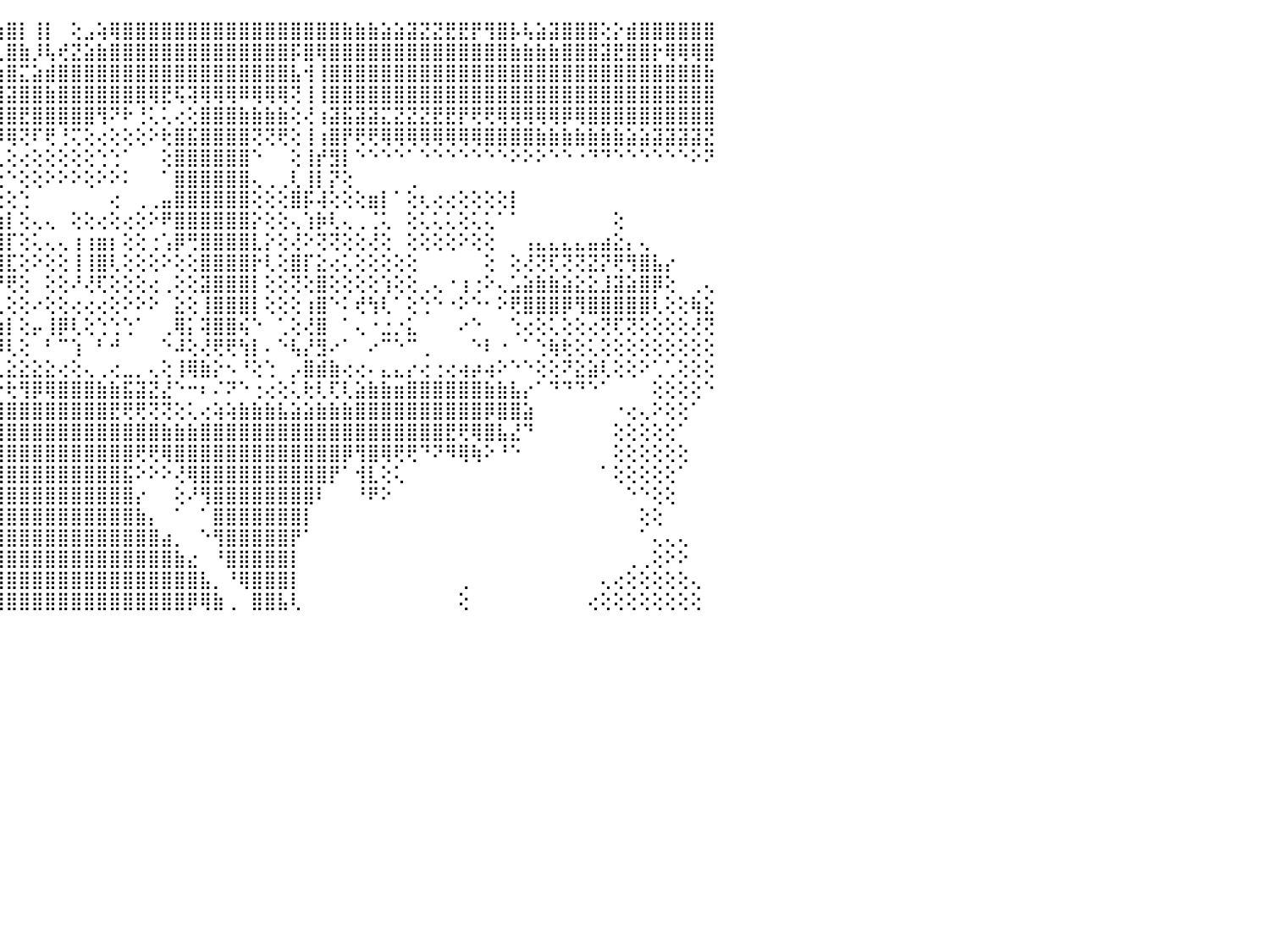

⠕⠑⠁⠑⠁⠁⠁⠁⠁⠑⠑⠕⠝⢟⢿⣿⣿⣿⣿⣿⣿⣿⣿⣿⣿⣿⣿⣿⢟⣵⣿⣿⣿⣿⣿⡿⢟⢝⢕⣿⡕⢸⣿⣿⢵⣿⡇⢸⡇⠀⢕⣠⢵⢿⣿⣿⣿⣿⣿⣿⣿⣿⣿⣿⣿⣿⣿⣿⣿⣿⣿⣷⣷⣷⣵⣵⣽⣝⣝⣟⣟⡟⢻⣿⡧⢧⣵⣽⣿⣿⣿⢕⡕⣾⣿⣿⣿⣿⣿⣿⠀
⠀⠀⠀⠀⠀⠀⠀⠀⠀⠀⠀⠀⠀⠀⠑⢹⣿⣿⣿⣾⣾⣿⣿⣿⣿⣿⣿⣿⣿⣿⣿⣿⣿⡿⢫⡕⢕⢅⢔⣿⡧⢼⣯⡕⢀⣿⣷⡸⢧⢞⣝⣵⣷⣿⣿⣿⣿⣿⣿⣿⣿⣿⣿⣿⣿⣿⣿⡯⣿⢿⣿⣿⣿⣿⣿⣿⣿⣿⣿⣿⣿⣿⣿⣿⣷⣷⣷⣷⣿⣿⣿⣽⣟⣿⣿⡗⢿⢿⢿⣿⠀
⠀⠀⠀⠀⠀⠀⠀⠀⠀⠀⠀⠀⠀⠀⠀⠀⢜⣿⣿⣟⢿⣿⣿⣿⣿⣿⣿⣿⣿⣿⡿⡟⢹⣧⢱⣷⢡⢕⢕⢿⡅⢸⣿⣿⢵⣿⣍⣵⣾⣿⣿⣿⣿⣿⣿⣿⣿⣿⣿⣿⣿⣿⣿⣿⣿⣿⣿⣧⢺⢸⣿⣿⣿⣿⣿⣿⣿⣿⣿⣿⣿⣿⣿⣿⣿⣿⣿⣿⣿⣿⣿⣿⣿⣿⣿⣿⣿⣿⣿⣷⠀
⠀⠀⠀⠀⠀⠀⠀⠀⠀⠀⠀⠀⠀⠀⠀⠀⠀⢜⣿⣿⣿⣿⣿⣿⣿⣿⣿⣿⢟⢕⢑⣷⢸⡿⢼⣿⢽⢇⢕⣺⢧⢺⣿⣷⣾⣽⣿⣿⣷⣿⣿⣿⣿⣿⣿⣿⢿⣟⢯⢽⢿⢿⢿⠿⢿⢿⢿⢝⢸⢸⣿⣿⣿⣿⣿⣿⣿⣿⣿⣿⣿⣿⣿⣿⣿⣿⣿⣿⣿⣿⣿⣿⣿⣿⣿⣿⣿⣿⣿⣿⠀
⠀⠀⠀⠀⠀⠀⠀⠀⠀⠀⠀⠀⠀⢀⢀⣄⣔⣱⣷⣷⣷⣿⣿⣿⣿⣯⣿⣿⣷⢕⢕⡟⢹⣧⠕⡿⠜⣃⣹⣼⣿⣿⣿⣿⣿⣿⣟⣿⣿⣿⣿⣿⢻⠝⠗⢘⢅⢅⢔⢕⣿⣿⣿⣷⣷⣷⣷⢕⢜⢰⣽⣯⣽⣽⣍⣝⣝⣝⣟⣟⡟⢟⢟⢿⢿⢿⢿⢿⡿⢿⣿⣿⣿⣿⣿⣿⣿⣿⣿⣿⠀
⠀⠀⠀⠀⠀⠀⠀⢀⢀⢀⢔⢕⢕⣵⣷⢿⢿⢿⡿⣿⣿⣿⣿⣿⣿⣿⣿⣿⣿⢸⣇⡻⢾⣏⣽⢵⣿⣿⣿⣿⣿⣿⣿⣿⡿⢿⢝⠏⢟⢘⢍⢕⢔⢕⢕⢕⠕⢗⣿⣯⣿⣿⣿⣿⢝⢝⢟⢕⢸⢰⣿⡟⢟⢟⢿⢿⢿⢿⢿⢿⢿⢿⣿⣿⣿⣿⣷⣷⣷⣷⣷⣷⣷⣵⣵⣽⣽⣽⣽⣝⠀
⠀⠀⠀⠀⠀⠀⢄⢕⢕⢕⢕⠕⢜⢟⢕⢕⣵⢕⢸⣿⣿⣿⣿⣿⡿⢟⢿⣿⣜⣫⣵⣾⣿⣾⡧⣹⣿⣿⣿⣿⢟⠟⢝⢙⢅⢕⢔⢕⢕⢕⢕⢕⢑⢑⠁⠀⠀⢕⣿⣿⣿⣿⣿⣿⠑⠀⠀⢕⢸⡞⣻⡇⠑⠑⠑⠑⠁⠑⠑⠑⠑⠑⠑⠑⠕⠕⠕⠑⠑⠐⠙⠙⠑⠑⠑⠑⠑⠑⠕⠝⠀
⠀⣄⢤⢄⢄⢄⢄⢄⢅⢅⣅⣜⣕⡕⢕⠅⣕⡕⡟⡇⡟⢟⢟⢏⢕⢕⢕⣿⣿⣿⣿⣿⡿⢿⢟⠏⢝⢕⢅⢕⢔⢕⢕⢕⢑⠑⢕⢕⠕⠕⠕⢕⠕⠕⠅⠀⠀⠁⣿⣿⣿⣿⣿⣿⢄⢀⢀⢇⢸⡇⡝⢕⠀⠀⠀⠀⢀⠀⠀⠀⠀⠀⠀⠀⠀⠀⠀⠀⠀⠀⠀⠀⠀⠀⠀⠀⠀⠀⠀⠀⠀
⢠⢕⢕⢕⢕⠕⢕⢕⢕⢑⣿⣿⣿⣿⣿⣷⣾⡇⡕⣻⣇⢕⢕⢕⢕⠕⢕⢻⢿⠟⢙⢕⢅⢔⠔⠕⠑⢑⢕⢕⠔⠕⡕⢕⢕⢕⢑⠀⠀⠀⠀⠀⠀⢔⠀⢀⢀⣤⣿⣿⣿⣿⣿⣿⢕⢕⢕⣿⡯⢼⢕⢕⢕⣶⡇⠁⢕⢆⢔⢔⢕⢕⢕⢕⡇⠀⠀⠀⠀⠀⠀⠀⠀⠀⠀⠀⠀⠀⠀⠀⠀
⠀⠕⢕⢕⢑⡝⢕⢕⢕⢔⢕⢜⢕⢕⢕⢝⢿⡇⢕⢏⡕⢕⠑⠑⠑⠑⡑⢕⠕⠑⢕⢕⠕⡕⢕⢔⠀⠀⠀⠀⠀⠀⡇⣾⣷⡇⢕⢄⢄⠀⢕⢕⢔⢕⢔⢕⠕⠟⣿⣿⣿⣿⣿⣿⡕⢕⢕⢄⢱⡷⢇⢄⢀⢈⢅⠀⢕⢅⢅⢅⢕⢅⢅⠁⠁⠀⠀⠀⠀⠀⠀⠀⢕⠀⠀⠀⠀⠀⠀⠀⠀
⠀⢄⢕⢕⢞⢗⢕⢕⢕⢕⢕⢕⢕⢕⢕⢕⢕⢽⢷⣿⣿⣦⢵⢵⢕⢁⢕⡕⢕⢔⢕⢕⢕⢑⢕⢕⢄⡄⢔⢕⢸⠗⢕⢼⣿⡏⢕⢅⢄⢄⢰⢰⣶⡆⢕⢕⢐⢡⡿⢛⣿⣿⣿⣿⣇⡕⢕⢜⠕⢝⢝⢕⢕⢜⢕⠀⢕⢕⢕⢕⠕⢕⢕⠀⠀⢠⣄⣄⣄⣄⣤⣴⣕⡄⢄⠀⠀⠀⠀⠀⠀
⣑⣵⣕⢕⢕⢕⢕⢕⢕⢕⢕⢕⢕⢕⢕⢕⢕⢕⢱⢾⣿⣿⣷⣷⣷⢇⢕⢕⢕⢕⣷⡇⢱⢕⢕⢕⢕⢔⢔⢕⢕⠀⢕⢌⣽⣏⢕⠕⢕⢕⢸⢸⣿⢇⢕⢕⢕⠕⢕⢕⣿⣿⣿⣿⡗⢇⢕⣿⡏⣕⢔⢅⢕⢕⢕⢕⢕⠀⠀⠀⠀⠀⢕⠀⢕⢜⢝⢏⢝⢝⣝⡝⢟⢻⣿⣧⡔⠀⠀⠀⠀
⣿⣿⣿⡇⢕⢕⢕⢕⢕⢕⢕⢕⢕⢕⢕⢕⢕⢕⢕⣸⣽⣽⣵⣕⢱⢕⢕⣵⡵⠗⠷⠷⠷⣕⣵⣵⣵⣵⣵⢤⢕⢔⢕⡸⡟⢟⢕⠀⢕⢕⠜⢜⢏⢕⢕⢕⢔⢀⢕⢕⣽⣿⣿⣿⡇⢕⢕⢝⢕⣿⢕⢕⢕⢕⢱⢕⢕⢀⢄⠐⢰⢐⠕⢄⣡⣵⣷⣷⣵⣕⣕⣸⣽⣵⣿⡿⢕⠀⢀⢄⠀
⣿⡿⢏⢕⢕⢕⢕⢕⢕⢕⢕⢕⢕⢕⣕⣕⢕⣱⡷⢯⠵⠔⠀⢀⣡⢕⣕⢕⡇⠕⢑⡤⢎⢕⢕⣕⡼⢷⣰⡔⢀⢀⢀⢈⢇⢕⢕⠔⢕⢕⢔⢔⢔⢕⠕⠕⠕⠀⣕⢕⢸⣿⣿⣿⡇⢕⢕⢕⢰⣿⠑⠅⢞⢳⢇⠁⢕⢑⠑⠐⠕⠑⠂⠕⢟⣿⣿⣿⡿⢻⣿⣿⣿⣿⣿⢇⢕⢕⢷⣕⠀
⡿⢇⣕⡕⢕⢕⢕⢕⢕⢕⣱⣕⣀⡜⠝⠏⢕⢕⠕⠁⠀⠄⠈⠹⢏⣁⡡⢔⡑⢰⢿⣿⣿⣿⣿⣿⣷⣾⣿⣿⣿⣷⣿⣷⣷⡇⢕⡤⢸⡿⢇⢕⢑⢑⢑⠁⠀⢀⢿⡅⢽⣿⣿⢮⠑⠀⢁⢕⢜⣿⠀⠁⢄⠐⣐⡐⣅⠀⠀⠀⠔⠑⠀⠀⢑⢔⢕⢅⢕⢕⢔⢝⢏⢝⢕⢕⢕⢕⢜⢝⠀
⣱⣕⢝⢕⢕⢕⢕⢕⢕⠜⢟⢻⢟⢟⠻⠗⠖⡴⢤⠄⢀⢀⢀⢀⠕⠑⢑⠁⠑⠁⠘⢻⢿⠏⠀⠻⠿⢿⠿⠿⠿⠿⠿⠿⠿⢇⢕⠀⠃⠉⢱⠀⠃⠚⠀⠀⠀⠑⠼⢕⢜⢟⢟⢳⡇⠄⠑⢧⡜⣻⠔⠁⠀⠔⠉⠑⠉⢀⠀⠀⠀⠑⠇⠐⠀⠁⢑⢷⢗⢕⢅⢕⢕⢕⢕⢕⢕⢕⢕⢕⠀
⠈⠻⢷⣵⣵⣵⣱⣵⣿⣷⡕⢕⠕⢱⣰⡕⢕⠝⢕⢕⢆⢐⢝⢗⢗⢖⢰⢤⢄⢄⢀⢐⠐⠀⠀⠀⠀⠁⠁⠁⠁⠁⠁⠁⢁⣕⣕⣕⣕⢔⢕⢄⢀⢔⣀⡀⢄⢕⢸⢿⣷⡕⠢⠘⢕⢑⠀⡠⣿⣾⣷⢔⢔⠄⣄⣄⡔⢔⢐⢔⢴⡴⢴⠕⠑⠑⢕⢕⠝⣕⣵⢇⢕⢕⠕⢁⢁⢕⢕⢕⠀
⠀⠀⠁⠙⠻⣿⣿⣿⣿⣿⡇⢕⠀⠀⢻⣿⣷⣵⣵⡕⣑⣕⣇⡼⢇⣇⣥⣪⣵⣗⣇⣕⡵⣕⢔⢔⢔⢔⢔⢔⡔⣔⣔⢔⡔⢗⢻⡿⢿⣿⣿⣿⣷⣷⣯⣽⣝⣜⠑⠒⠆⠌⠝⠑⢐⢔⢕⢅⢗⢇⢏⢇⣵⣷⣷⣶⣿⣿⣿⣿⣿⣿⣷⣷⣧⡔⠁⠙⠙⠙⠑⠁⠀⠀⠀⢕⢕⢕⢕⠑⠀
⠀⠀⠀⠀⠀⠀⠉⠛⠛⠛⠑⠀⠐⠀⠁⢿⣿⣿⣿⣿⣿⣿⣿⣿⣿⣿⣿⣿⣿⣿⣿⣿⣿⣿⣿⣿⣿⣿⣿⣿⣿⣿⣿⣿⣿⣿⣿⣿⣿⣿⣿⣿⣿⣟⢟⢟⢝⢝⢕⢅⢔⢵⢵⣷⣷⣷⣧⣵⣵⣷⣷⣷⣿⣿⣿⣿⣿⣿⣿⣿⣿⣿⡿⣿⣿⣵⠀⠀⠀⠀⠀⠀⠐⢔⢄⠕⢕⢕⠁⠀⠀
⠀⠀⠀⠀⠀⠀⠀⠀⠀⠀⠀⠀⠀⠀⠀⢸⣿⣿⣿⣿⣿⣿⣿⣿⣿⣿⣿⣿⣿⣿⣿⣿⢿⢟⢟⢟⢻⢿⣟⣏⣿⣿⣿⣿⣿⣿⣿⣿⣿⣿⣿⣿⣿⣿⣿⣿⣿⣷⣷⣷⣿⣿⣿⣿⣿⣿⣿⣿⣿⣿⣿⣿⣿⣿⣿⣿⣿⣿⣿⣟⢟⢿⣿⣧⣜⠙⠀⠀⠀⠀⠀⠀⢕⢕⢕⢕⢕⠁⠀⠀⠀
⠀⠀⠀⠀⠀⠀⠀⠀⠀⠀⠀⠀⠀⠀⠀⠘⣿⣿⣿⣿⣿⣿⣿⣿⣿⣿⣿⣿⣿⣿⣿⣿⣿⣿⣿⣿⣿⣿⣿⣿⣿⣿⣿⣿⣿⣿⣿⣿⣿⣿⣿⣿⣿⣿⣿⢟⢟⢿⣿⣿⣿⣿⣿⣿⣿⣿⣿⣿⣿⣿⣿⡿⢻⣿⢿⢟⢟⠙⠝⠻⢿⢷⠕⠘⠑⠀⠀⠀⠀⠀⠀⠀⢕⢕⢕⢕⢕⢕⠀⠀⠀
⠀⠀⠀⠀⠀⠀⠀⠀⠀⠀⠀⠀⠀⠀⠀⠀⣿⣿⣿⣿⣿⣿⣿⣿⣿⣿⣿⣿⣿⣿⣿⣿⣿⣿⣿⣿⣿⣿⣿⣿⣿⣿⣿⣿⣿⣿⣿⣿⣿⣿⣿⣿⣿⣿⣯⠕⠕⠕⢜⢿⣿⣿⣿⣿⣿⣿⣿⣿⣿⣿⡟⠁⢺⣇⢕⢅⠀⠀⠀⠀⠀⠀⠀⠀⠀⠀⠀⠀⠀⠀⠀⠁⢕⢕⢕⢕⢕⠁⠀⠀⠀
⠀⠀⠀⠀⠀⠀⠀⠀⠀⠀⠀⠀⠀⠀⠀⠀⢻⣿⣿⣿⣿⣿⣿⣿⣿⣿⣿⣿⣿⣿⣿⣿⣿⣿⣿⣿⣿⣿⣿⣿⣿⣿⣿⣿⣿⣿⣿⣿⣿⣿⣿⣿⣿⣿⣿⡔⠀⠀⢕⠜⢻⣿⣿⣿⣿⣿⣿⣿⣿⠇⠀⠀⠘⠟⠕⠀⠀⠀⠀⠀⠀⠀⠀⠀⠀⠀⠀⠀⠀⠀⠀⠀⠀⠑⠑⢕⢕⠀⠀⠀⠀
⠀⠀⠀⠀⠀⠀⠀⠀⠀⠀⠀⠀⠀⠀⠀⠀⠜⣿⣿⣿⣿⣿⣿⣿⣿⣿⣿⣿⣿⣿⣿⣿⣿⣿⣿⣿⣿⣿⣿⣿⣿⣿⣿⣿⣿⣿⣿⣿⣿⣿⣿⣿⣿⣿⣿⣷⡄⠀⠁⠀⠁⣿⣿⣿⣿⣿⣿⣿⡇⠀⠀⠀⠀⠀⠀⠀⠀⠀⠀⠀⠀⠀⠀⠀⠀⠀⠀⠀⠀⠀⠀⠀⠀⠀⢕⢕⠀⠀⠀⠀⠀
⠀⠀⠀⠀⠀⠀⠀⠀⠀⠀⠀⠀⠀⠀⠀⠀⠔⠝⣿⣿⣿⣿⣿⣿⣿⣿⣿⣿⣿⣿⣿⣿⣿⣿⣿⣿⣿⣿⣿⣿⣿⣿⣿⣿⣿⣿⣿⣿⣿⣿⣿⣿⣿⣿⣿⣿⣿⣴⡀⠀⠑⢻⣿⣿⣿⣿⣿⡟⠁⠀⠀⠀⠀⠀⠀⠀⠀⠀⠀⠀⠀⠀⠀⠀⠀⠀⠀⠀⠀⠀⠀⠀⠀⠀⠁⢄⢄⢄⠀⠀⠀
⠀⠀⠀⠀⠀⠀⠀⠀⠀⠀⠀⠀⠀⠀⠀⠀⠀⢀⣽⣿⣿⣿⣿⣿⣿⣿⣿⣿⣿⣿⣿⣿⣿⣿⣿⣿⣿⣿⣿⣿⣿⣿⣿⣿⣿⣿⣿⣿⣿⣿⣿⣿⣿⣿⣿⣿⣿⣿⣷⣔⠀⠘⣿⣿⣿⣿⣿⡇⠀⠀⠀⠀⠀⠀⠀⠀⠀⠀⠀⠀⠀⠀⠀⠀⠀⠀⠀⠀⠀⠀⠀⠀⠀⢀⢀⢕⠕⠕⠀⠀⠀
⠀⠀⠀⠀⠀⠀⠀⠀⠀⢀⢄⢄⢄⠀⠀⢀⢰⣿⣿⣿⣿⣿⣿⣿⣿⣿⣿⣿⣿⣿⣿⣿⣿⣿⣿⣿⣿⣿⣿⣿⣿⣿⣿⣿⣿⣿⣿⣿⣿⣿⣿⣿⣿⣿⣿⣿⣿⣿⣿⣿⣧⡀⠘⢿⣿⣿⣿⡇⠀⠀⠀⠀⠀⠀⠀⠀⠀⠀⠀⠀⢀⠀⠀⠀⠀⠀⠀⠀⠀⠀⠀⢄⢔⢕⢕⢕⢕⢕⢄⠀⠀
⠀⠀⠀⠀⠀⢄⠀⠀⢄⡕⢕⢕⢕⠑⠀⠀⢸⣿⣿⣿⣿⣿⣿⣿⣿⣿⣿⣿⣿⣿⣿⣿⣿⣿⣿⣿⣿⣿⣿⣿⣿⣿⣿⣿⣿⣿⣿⣿⣿⣿⣿⣿⣿⣿⣿⣿⣿⣿⣿⡿⢿⣷⢀⠀⣿⣿⣧⢇⠀⠀⠀⠀⠀⠀⠀⠀⠀⠀⠀⠀⢕⠀⠀⠀⠀⠀⠀⠀⠀⠀⢔⢕⢕⢕⢕⢕⢕⢕⢕⠀⠀
⠀⠀⠀⠀⠀⠀⠀⠀⠀⠀⠀⠀⠀⠀⠀⠀⠀⠀⠀⠀⠀⠀⠀⠀⠀⠀⠀⠀⠀⠀⠀⠀⠀⠀⠀⠀⠀⠀⠀⠀⠀⠀⠀⠀⠀⠀⠀⠀⠀⠀⠀⠀⠀⠀⠀⠀⠀⠀⠀⠀⠀⠀⠀⠀⠀⠀⠀⠀⠀⠀⠀⠀⠀⠀⠀⠀⠀⠀⠀⠀⠀⠀⠀⠀⠀⠀⠀⠀⠀⠀⠀⠀⠀⠀⠀⠀⠀⠀⠀⠀⠀